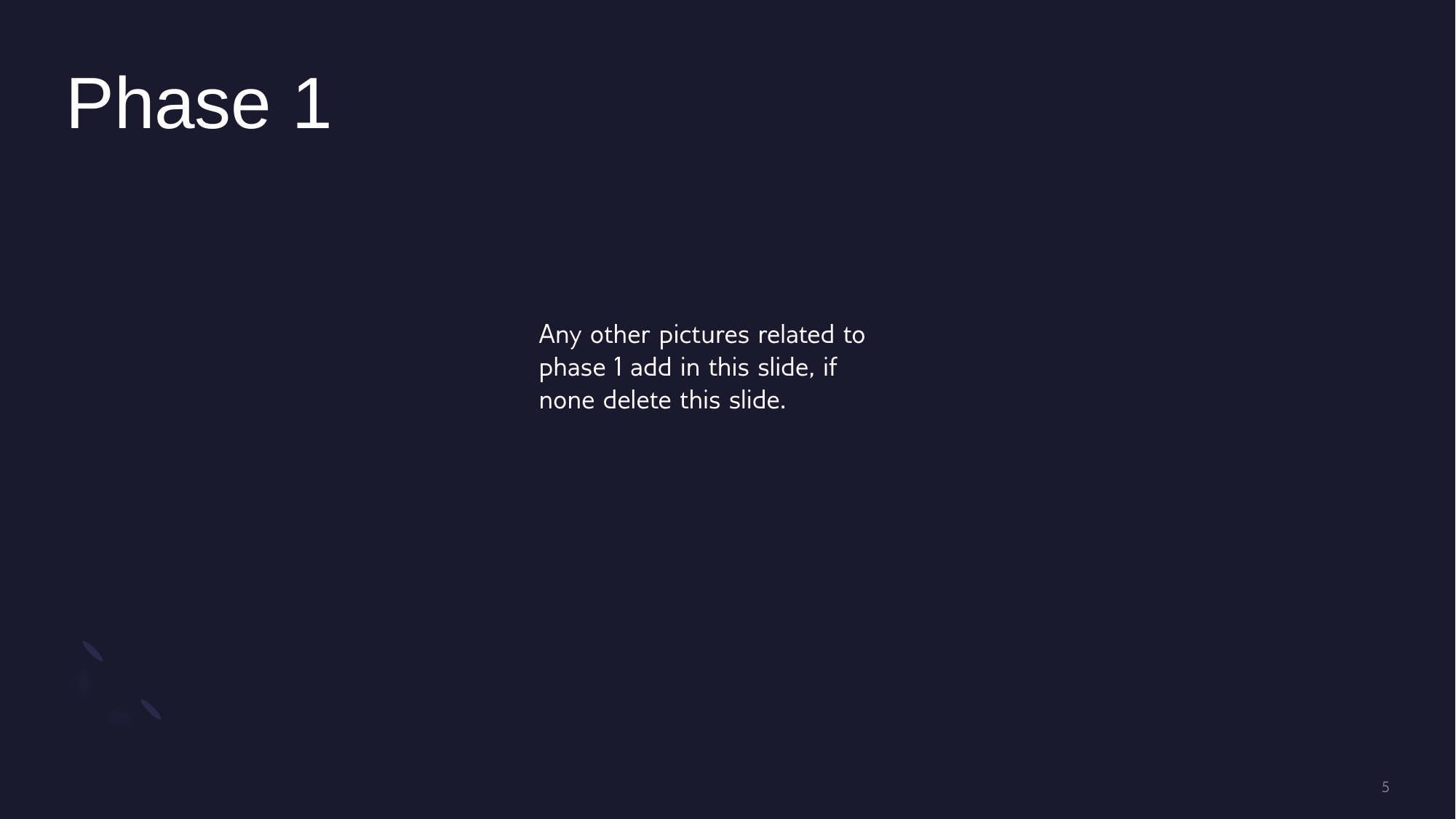

# Phase 1
Any other pictures related to phase 1 add in this slide, if none delete this slide.
5